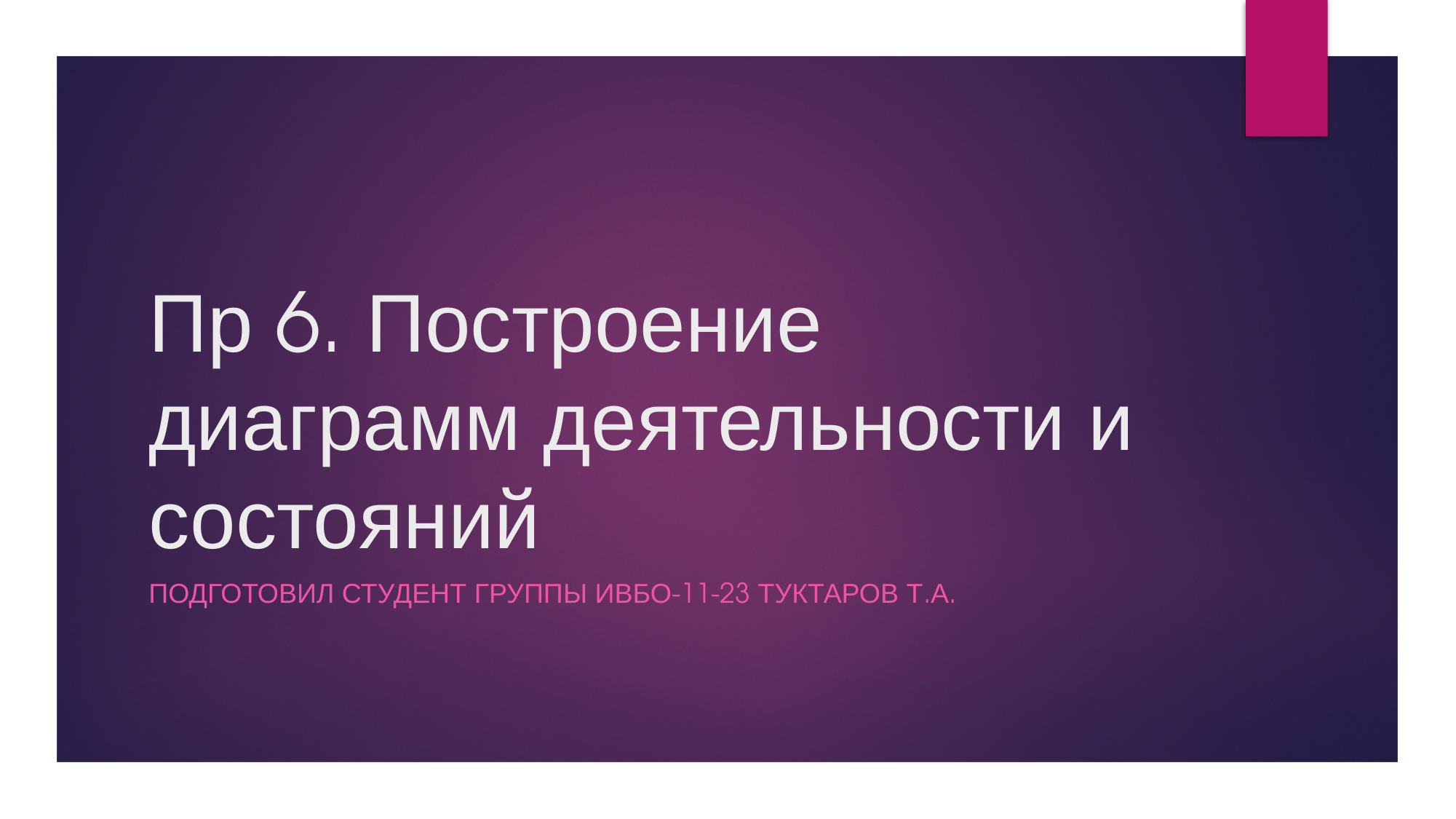

# Пр 6. Построение диаграмм деятельности и состояний
Подготовил студент группы ивбо-11-23 туктаров т.а.